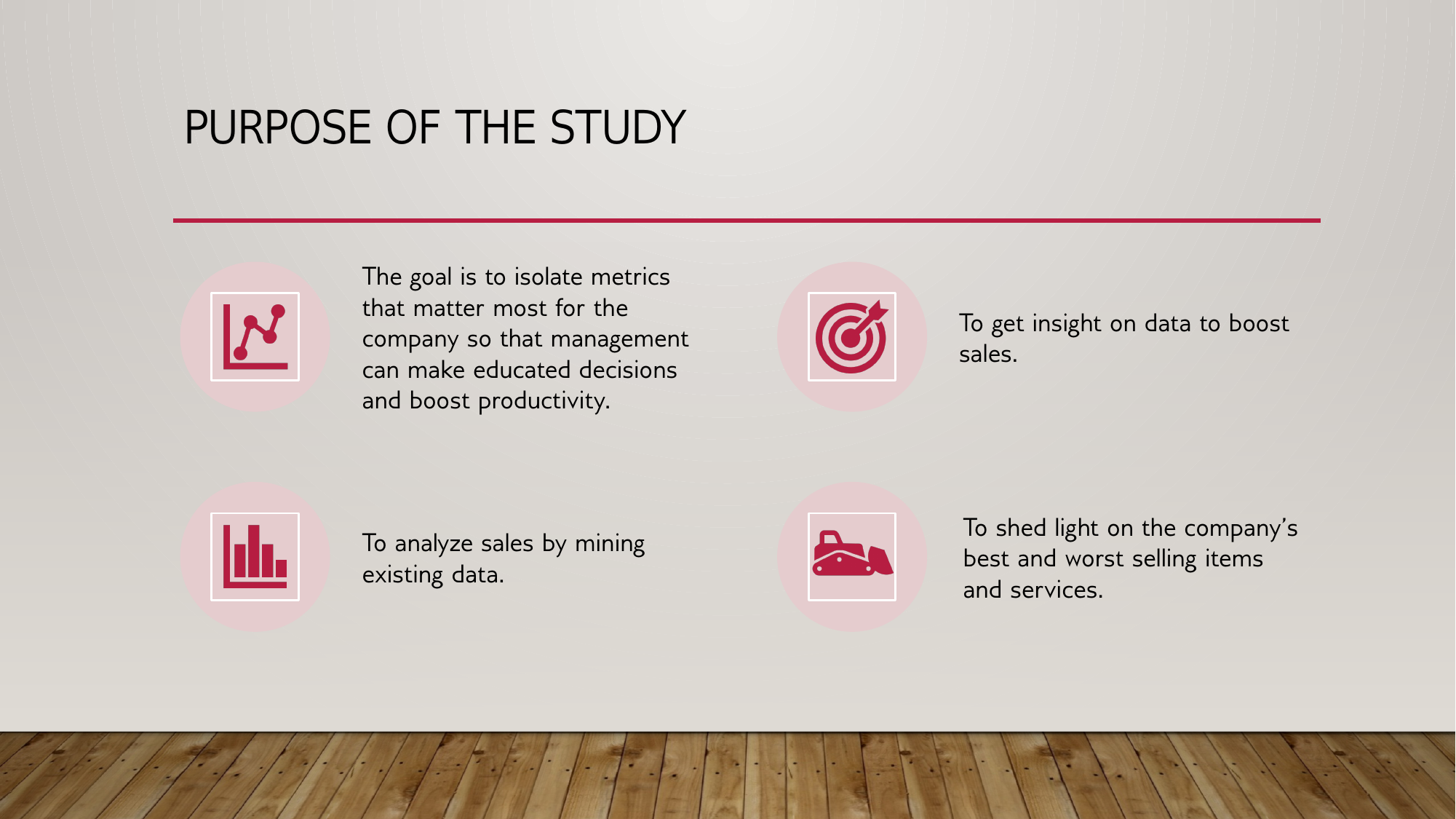

# Purpose of the study
The goal is to isolate metrics that matter most for the company so that management can make educated decisions and boost productivity.
To get insight on data to boost sales.
To analyze sales by mining existing data.
To shed light on the company’s best and worst selling items and services.